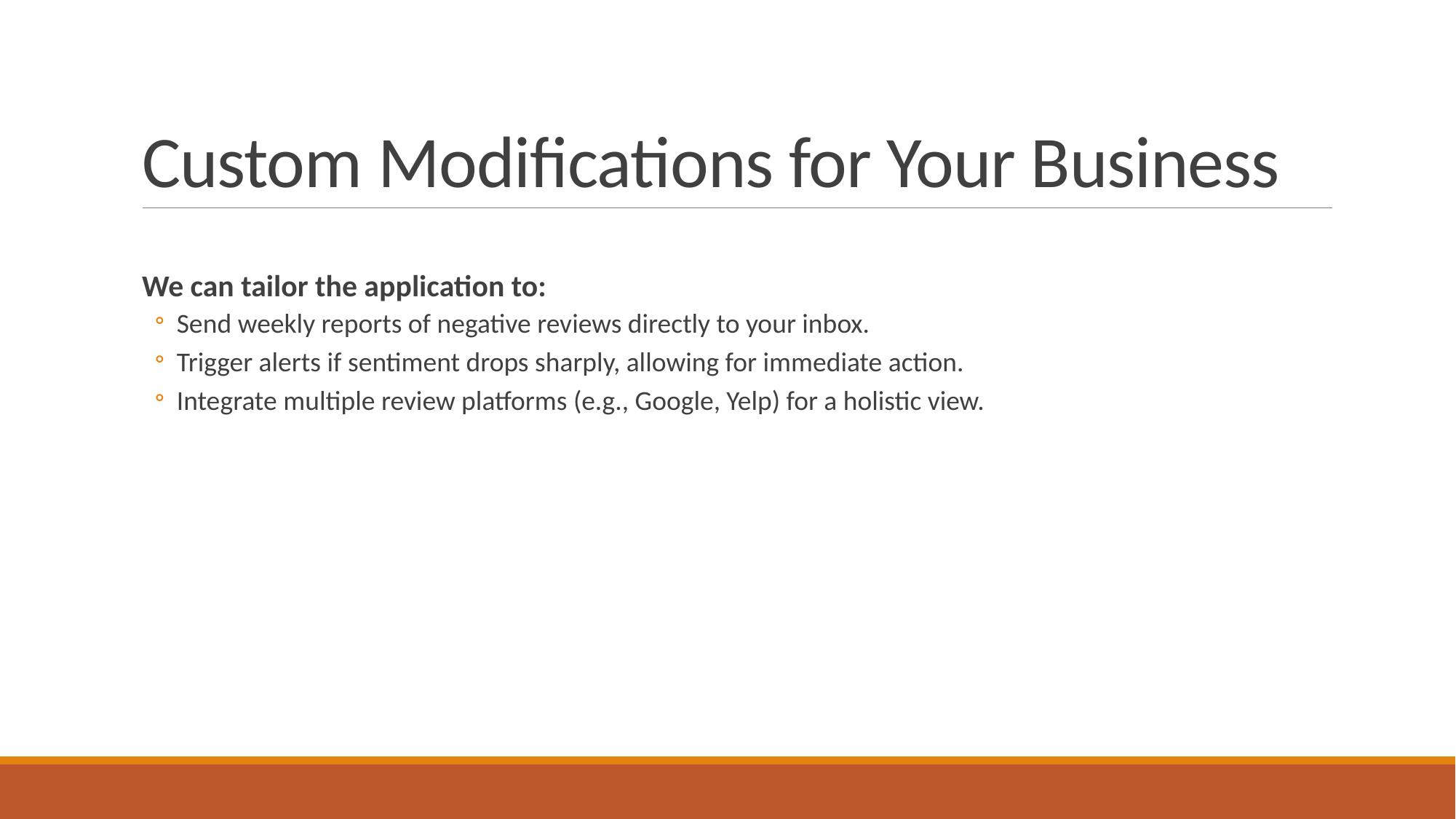

# Custom Modifications for Your Business
We can tailor the application to:
Send weekly reports of negative reviews directly to your inbox.
Trigger alerts if sentiment drops sharply, allowing for immediate action.
Integrate multiple review platforms (e.g., Google, Yelp) for a holistic view.